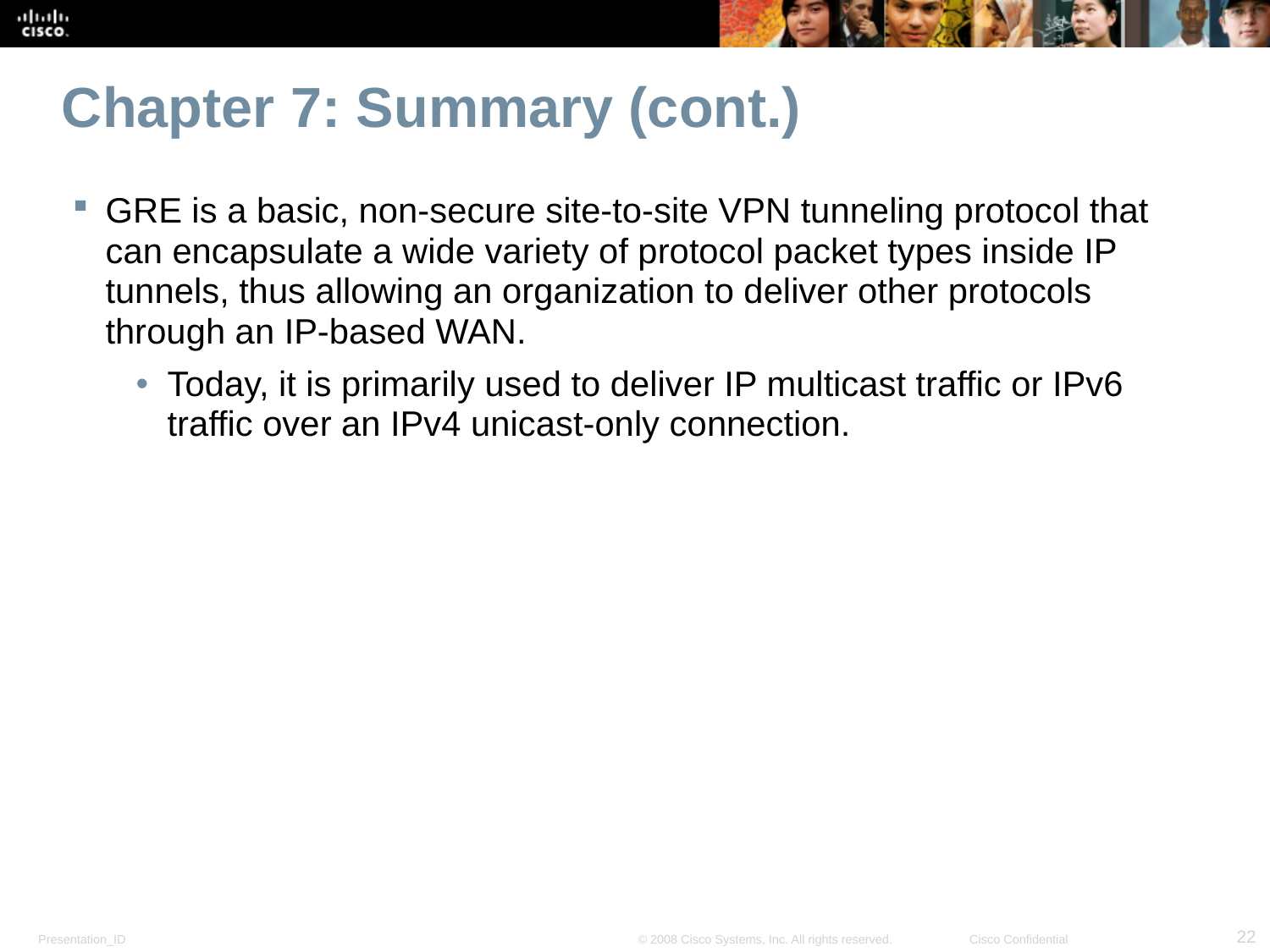

# Chapter 7: Summary (cont.)
GRE is a basic, non-secure site-to-site VPN tunneling protocol that can encapsulate a wide variety of protocol packet types inside IP tunnels, thus allowing an organization to deliver other protocols through an IP-based WAN.
Today, it is primarily used to deliver IP multicast traffic or IPv6 traffic over an IPv4 unicast-only connection.